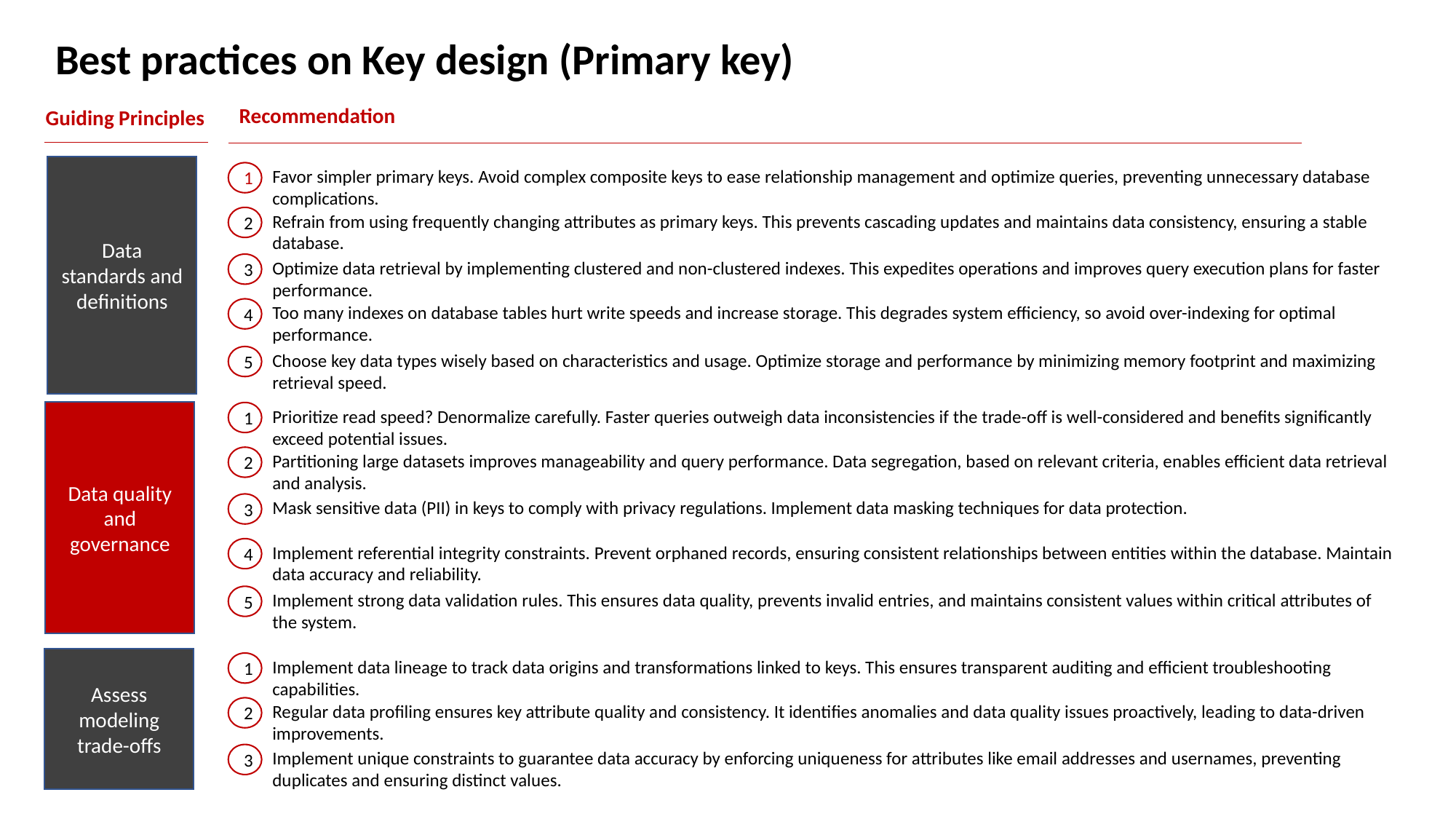

Best practices on Key design (Primary key)
Recommendation
Guiding Principles
Data standards and definitions
Favor simpler primary keys. Avoid complex composite keys to ease relationship management and optimize queries, preventing unnecessary database complications.
1
Refrain from using frequently changing attributes as primary keys. This prevents cascading updates and maintains data consistency, ensuring a stable database.
2
Optimize data retrieval by implementing clustered and non-clustered indexes. This expedites operations and improves query execution plans for faster performance.
3
Too many indexes on database tables hurt write speeds and increase storage. This degrades system efficiency, so avoid over-indexing for optimal performance.
4
Choose key data types wisely based on characteristics and usage. Optimize storage and performance by minimizing memory footprint and maximizing retrieval speed.
5
Prioritize read speed? Denormalize carefully. Faster queries outweigh data inconsistencies if the trade-off is well-considered and benefits significantly exceed potential issues.
Data quality and governance
1
Partitioning large datasets improves manageability and query performance. Data segregation, based on relevant criteria, enables efficient data retrieval and analysis.
2
Mask sensitive data (PII) in keys to comply with privacy regulations. Implement data masking techniques for data protection.
3
Implement referential integrity constraints. Prevent orphaned records, ensuring consistent relationships between entities within the database. Maintain data accuracy and reliability.
4
Implement strong data validation rules. This ensures data quality, prevents invalid entries, and maintains consistent values within critical attributes of the system.
5
Assess modeling trade-offs
Implement data lineage to track data origins and transformations linked to keys. This ensures transparent auditing and efficient troubleshooting capabilities.
1
Regular data profiling ensures key attribute quality and consistency. It identifies anomalies and data quality issues proactively, leading to data-driven improvements.
2
Implement unique constraints to guarantee data accuracy by enforcing uniqueness for attributes like email addresses and usernames, preventing duplicates and ensuring distinct values.
3